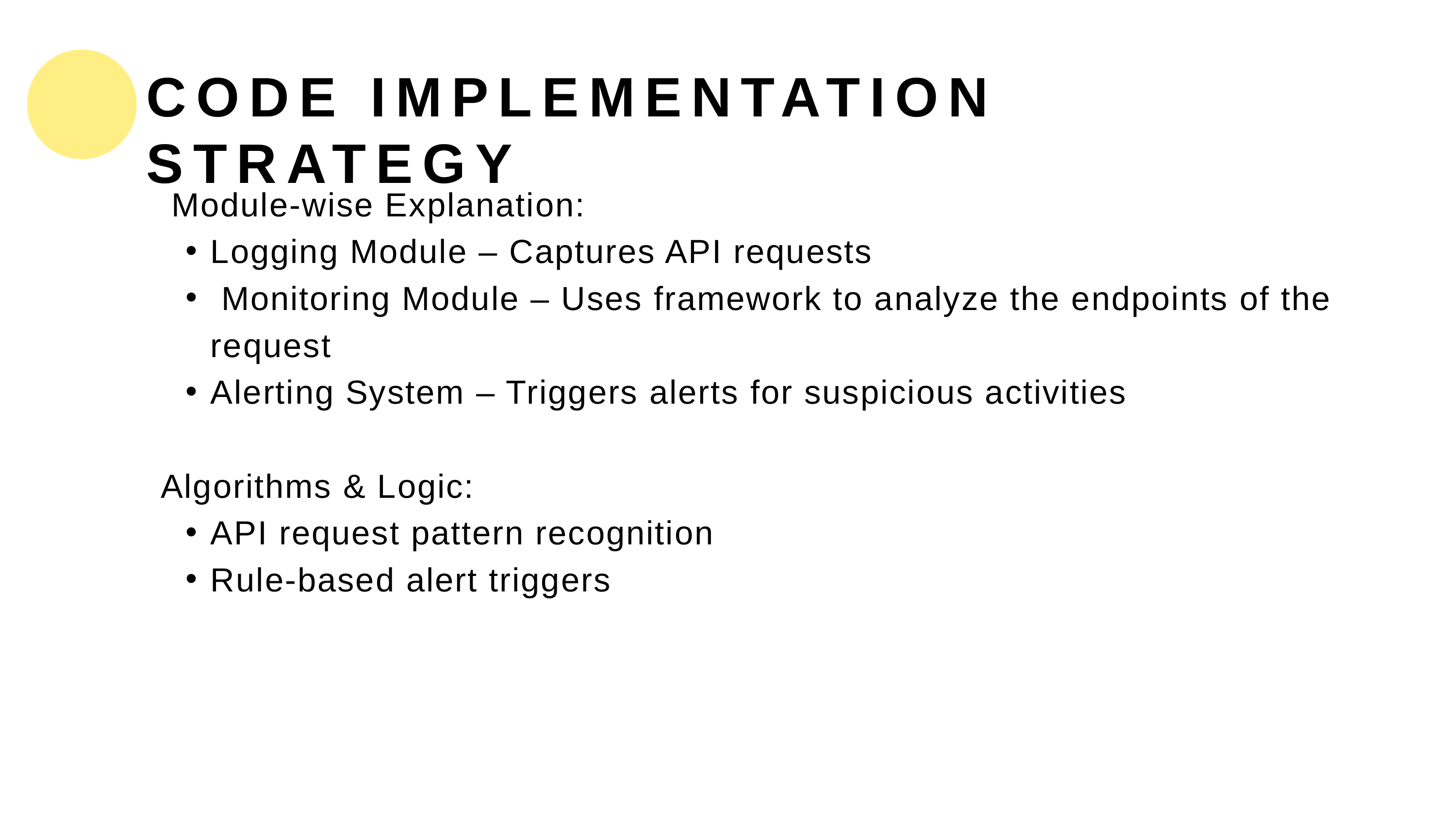

CODE IMPLEMENTATION STRATEGY
 Module-wise Explanation:
Logging Module – Captures API requests
 Monitoring Module – Uses framework to analyze the endpoints of the request
Alerting System – Triggers alerts for suspicious activities

Algorithms & Logic:
API request pattern recognition
Rule-based alert triggers